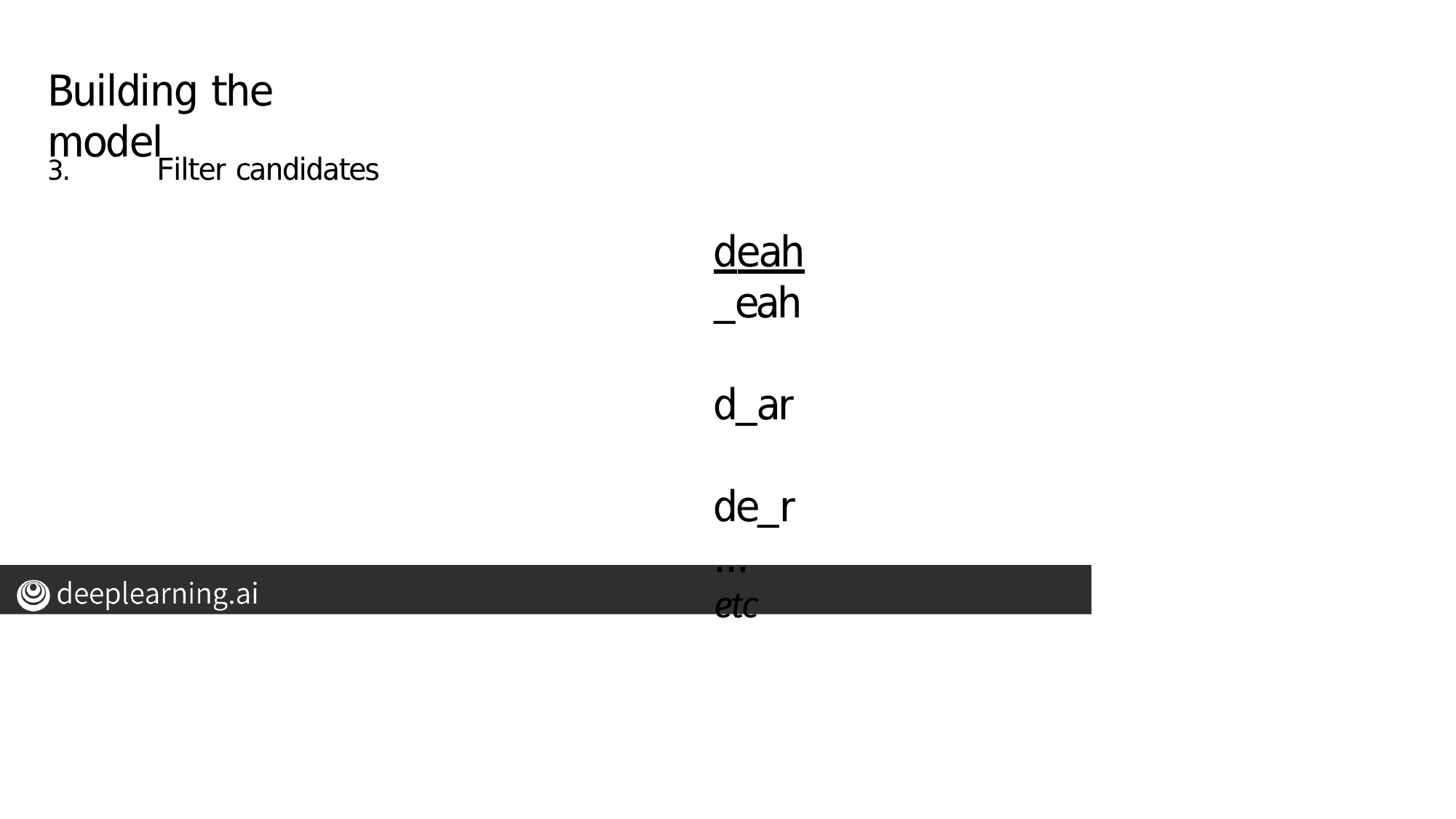

# Building the model
Filter candidates
3.
deah
_eah  d_ar  de_r
… etc